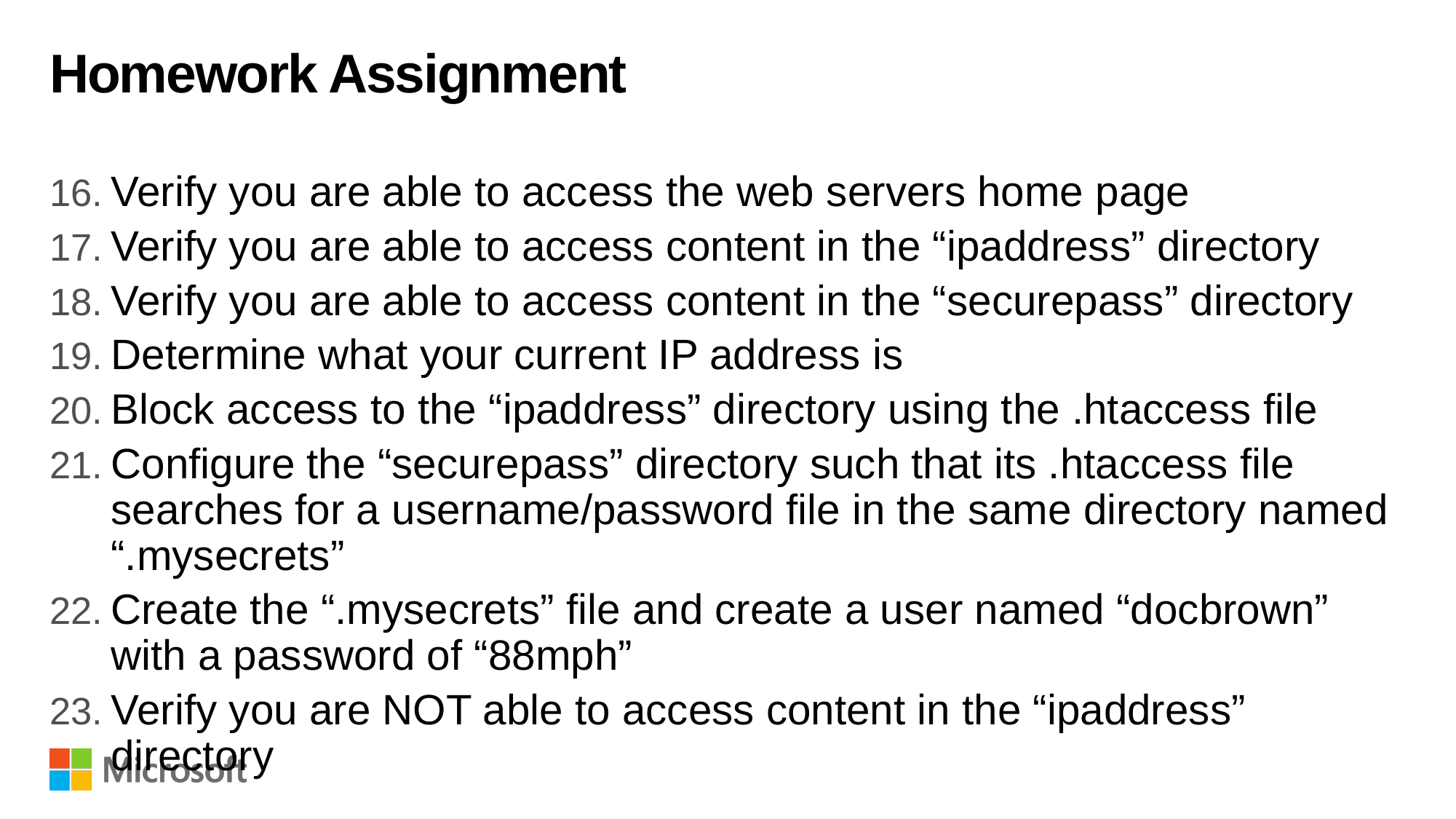

# Homework Assignment
Verify you are able to access the web servers home page
Verify you are able to access content in the “ipaddress” directory
Verify you are able to access content in the “securepass” directory
Determine what your current IP address is
Block access to the “ipaddress” directory using the .htaccess file
Configure the “securepass” directory such that its .htaccess file searches for a username/password file in the same directory named “.mysecrets”
Create the “.mysecrets” file and create a user named “docbrown” with a password of “88mph”
Verify you are NOT able to access content in the “ipaddress” directory